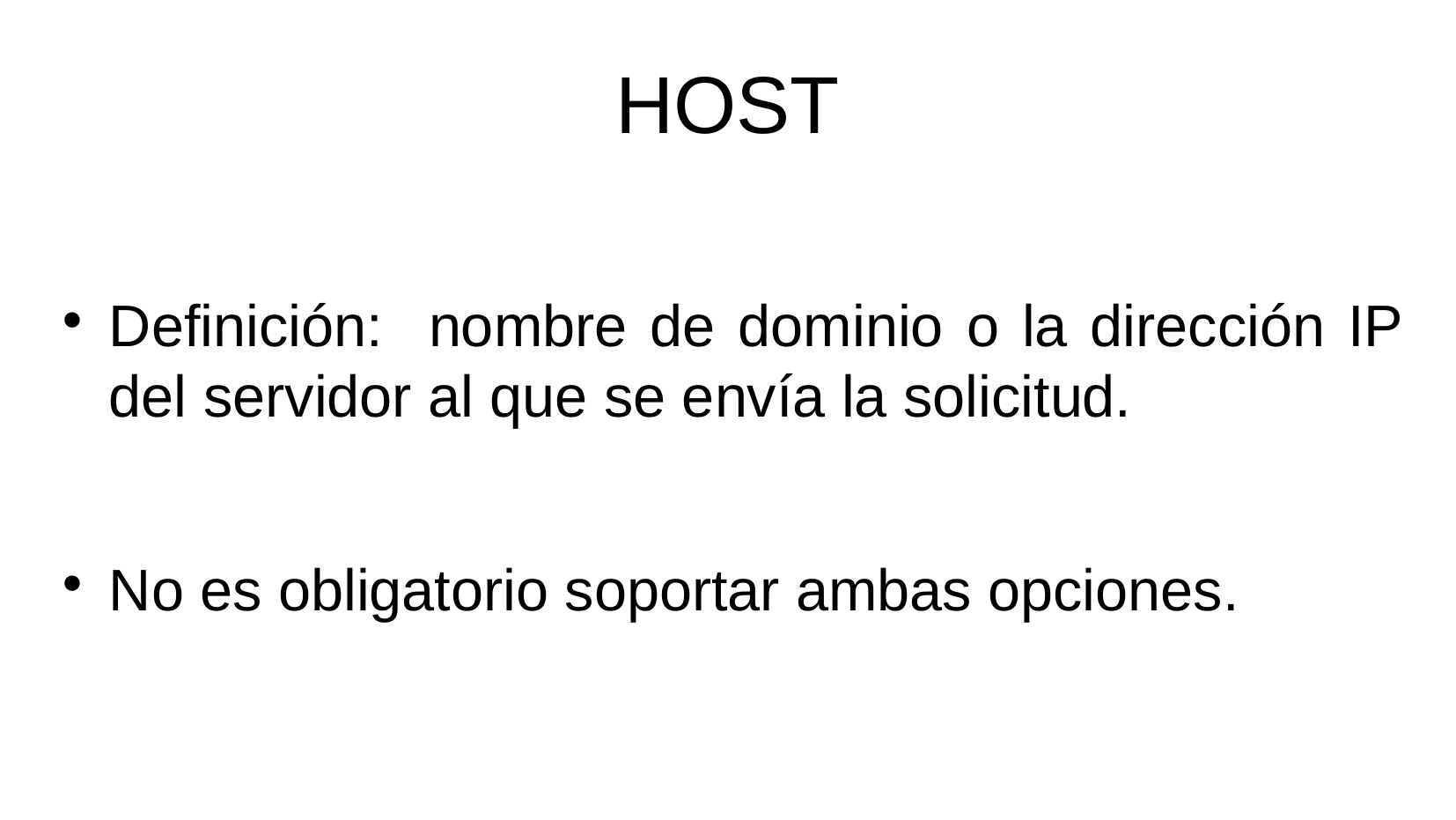

# HOST

Definición:  nombre de dominio o la dirección IP del servidor al que se envía la solicitud.

No es obligatorio soportar ambas opciones.